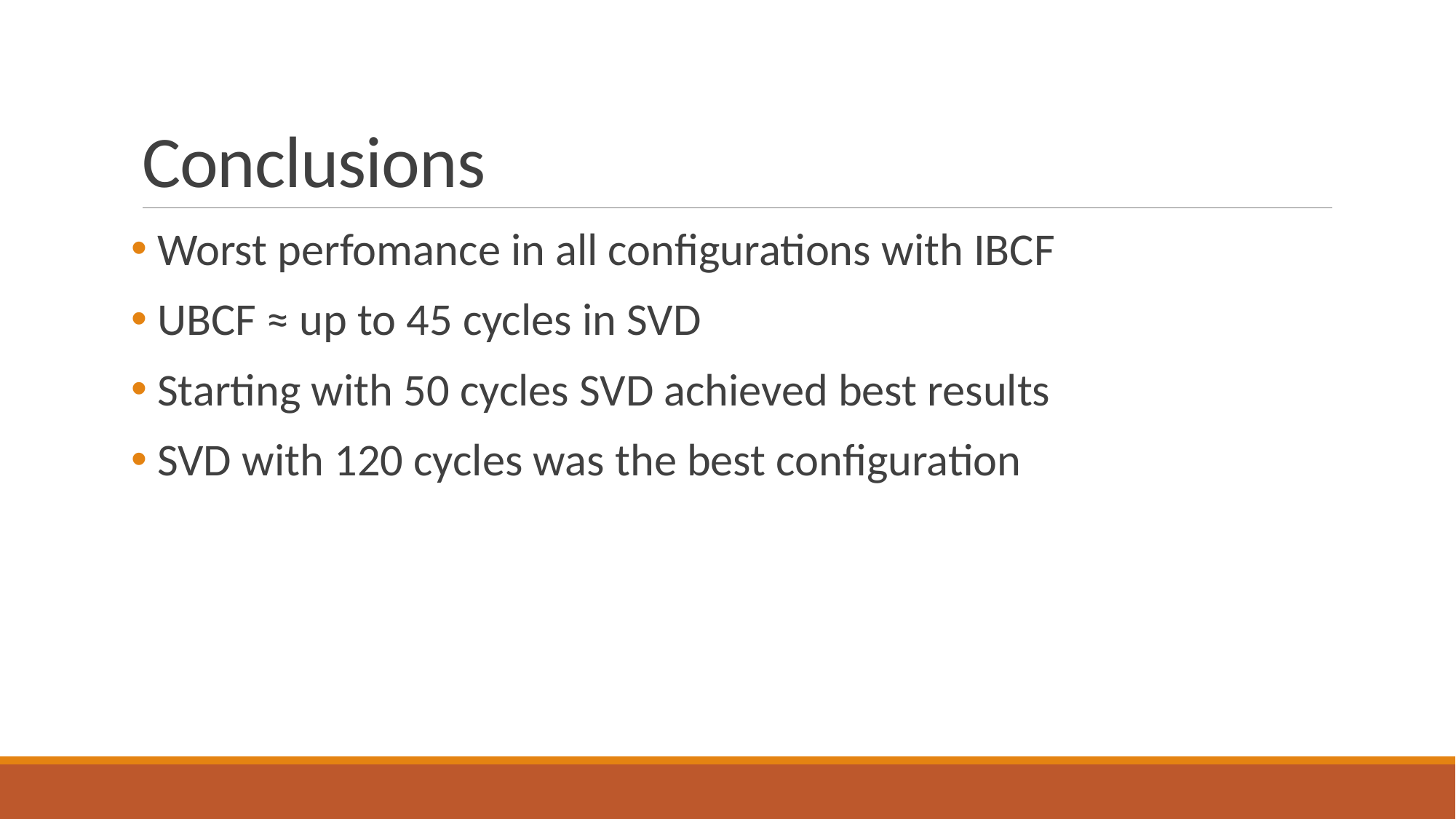

# Conclusions
 Worst perfomance in all configurations with IBCF
 UBCF ≈ up to 45 cycles in SVD
 Starting with 50 cycles SVD achieved best results
 SVD with 120 cycles was the best configuration